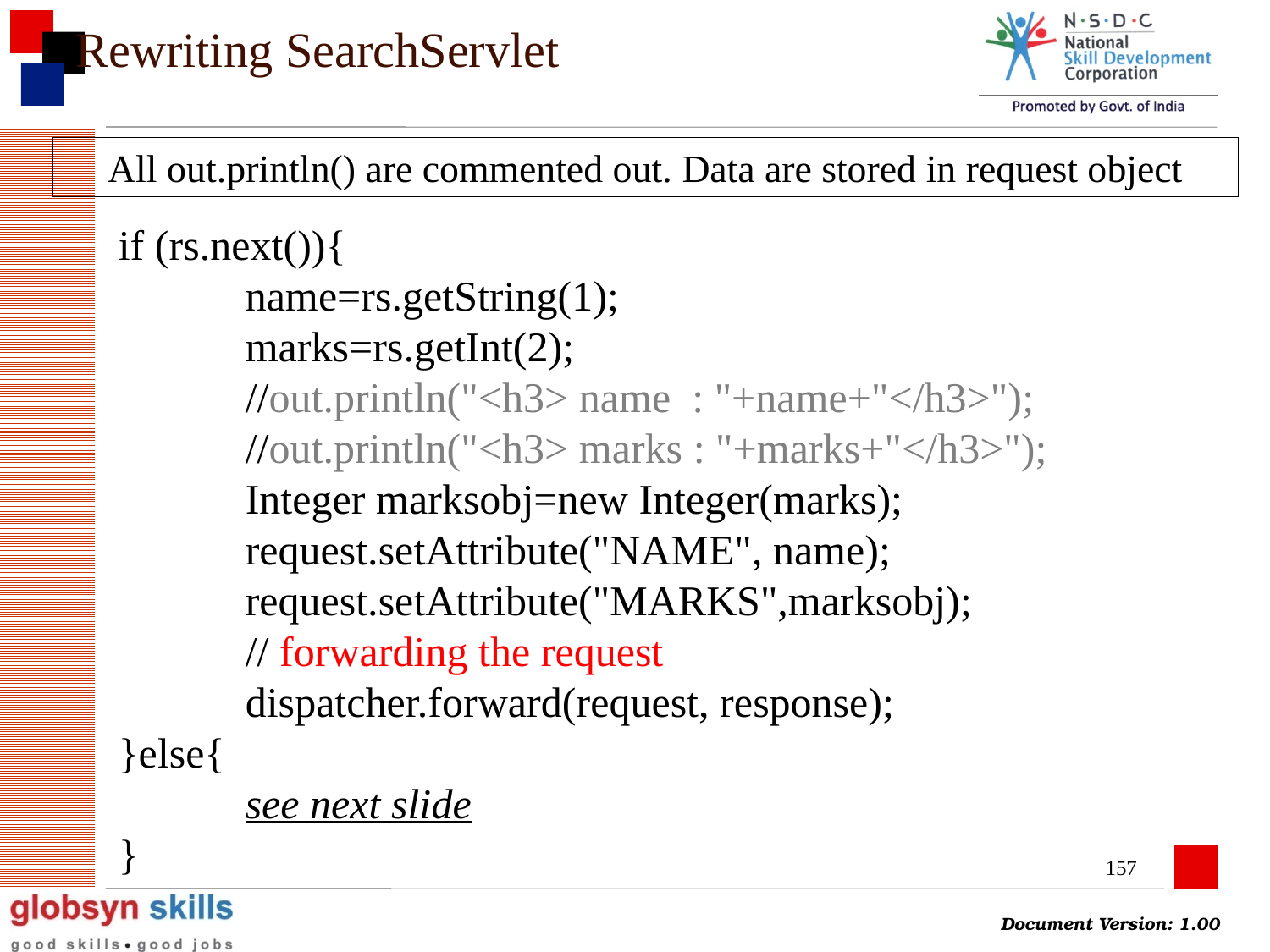

# Rewriting SearchServlet
All out.println() are commented out. Data are stored in request object
if (rs.next()){
	name=rs.getString(1);
	marks=rs.getInt(2);
	//out.println("<h3> name  : "+name+"</h3>");
	//out.println("<h3> marks : "+marks+"</h3>");
	Integer marksobj=new Integer(marks);
	request.setAttribute("NAME", name);
	request.setAttribute("MARKS",marksobj);
	// forwarding the request
	dispatcher.forward(request, response);
}else{
	see next slide
}